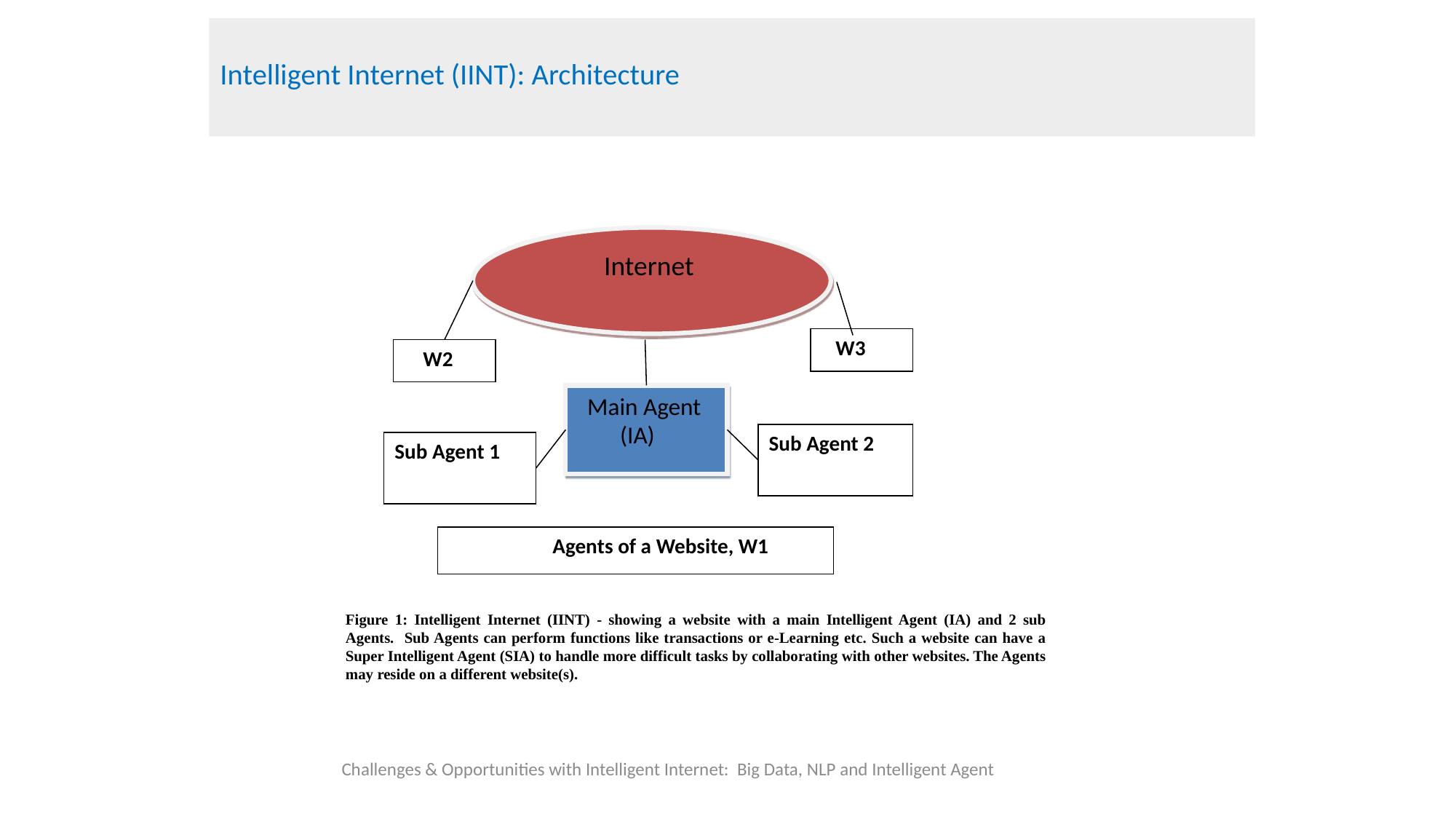

# Intelligent Internet (IINT): Architecture

           Internet
   W3
    W2
  Main Agent
        (IA)
Sub Agent 2
Sub Agent 1
                      Agents of a Website, W1

Figure 1: Intelligent Internet (IINT) - showing a website with a main Intelligent Agent (IA) and 2 sub Agents.  Sub Agents can perform functions like transactions or e-Learning etc. Such a website can have a Super Intelligent Agent (SIA) to handle more difficult tasks by collaborating with other websites. The Agents may reside on a different website(s).
Challenges & Opportunities with Intelligent Internet:  Big Data, NLP and Intelligent Agent
19